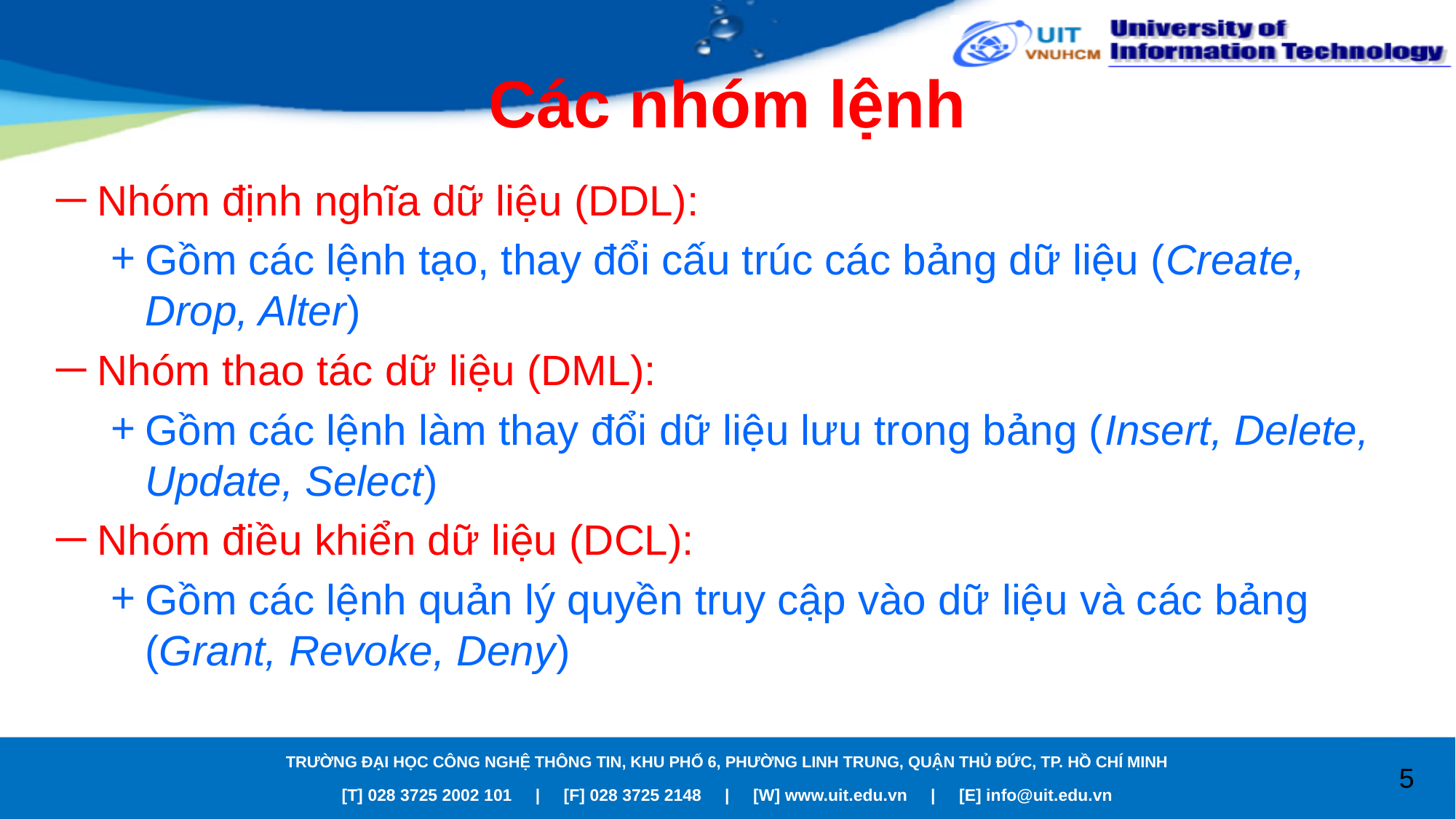

# Các nhóm lệnh
Nhóm định nghĩa dữ liệu (DDL):
Gồm các lệnh tạo, thay đổi cấu trúc các bảng dữ liệu (Create, Drop, Alter)
Nhóm thao tác dữ liệu (DML):
Gồm các lệnh làm thay đổi dữ liệu lưu trong bảng (Insert, Delete, Update, Select)
Nhóm điều khiển dữ liệu (DCL):
Gồm các lệnh quản lý quyền truy cập vào dữ liệu và các bảng (Grant, Revoke, Deny)